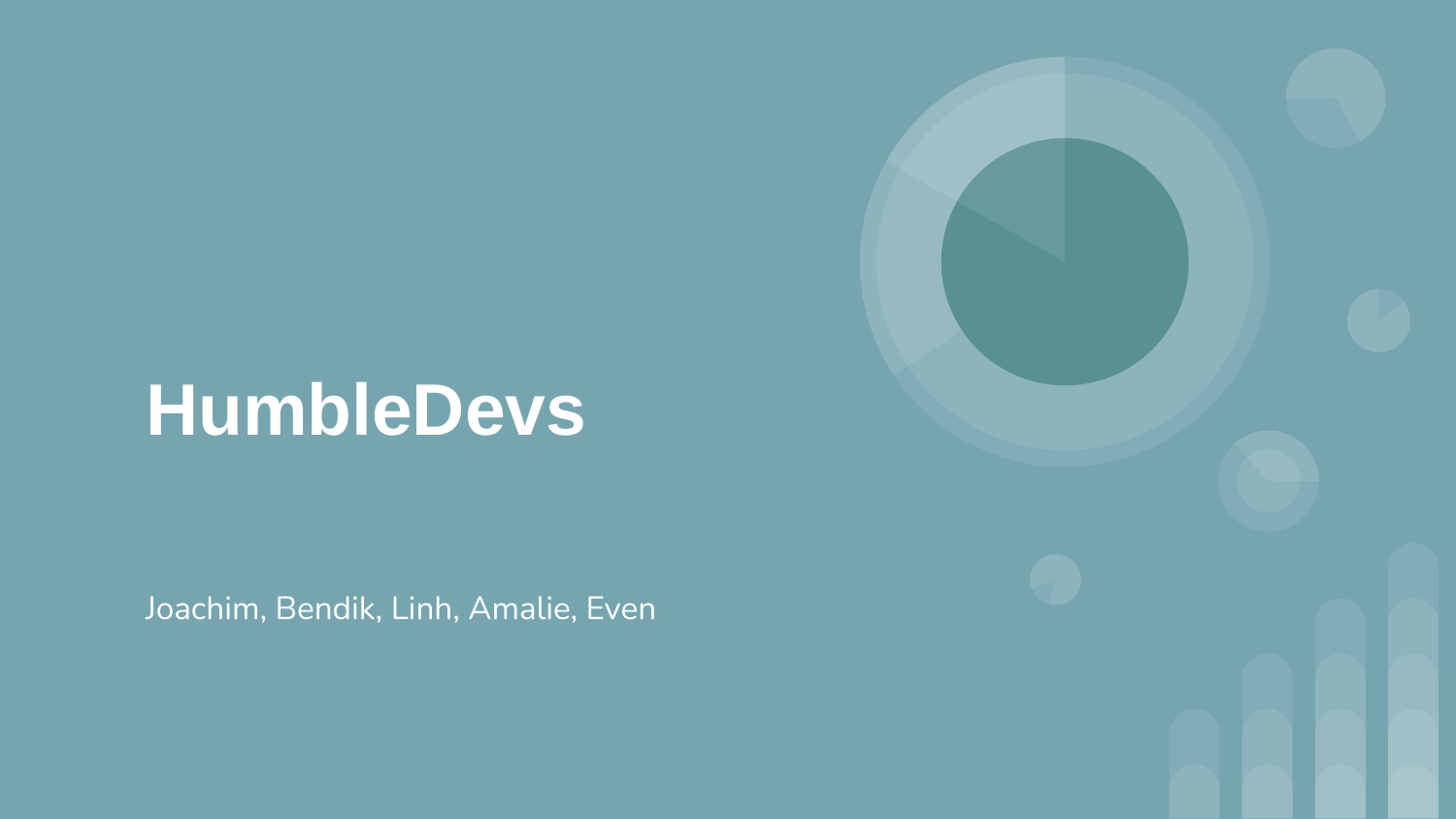

# HumbleDevs
Joachim, Bendik, Linh, Amalie, Even